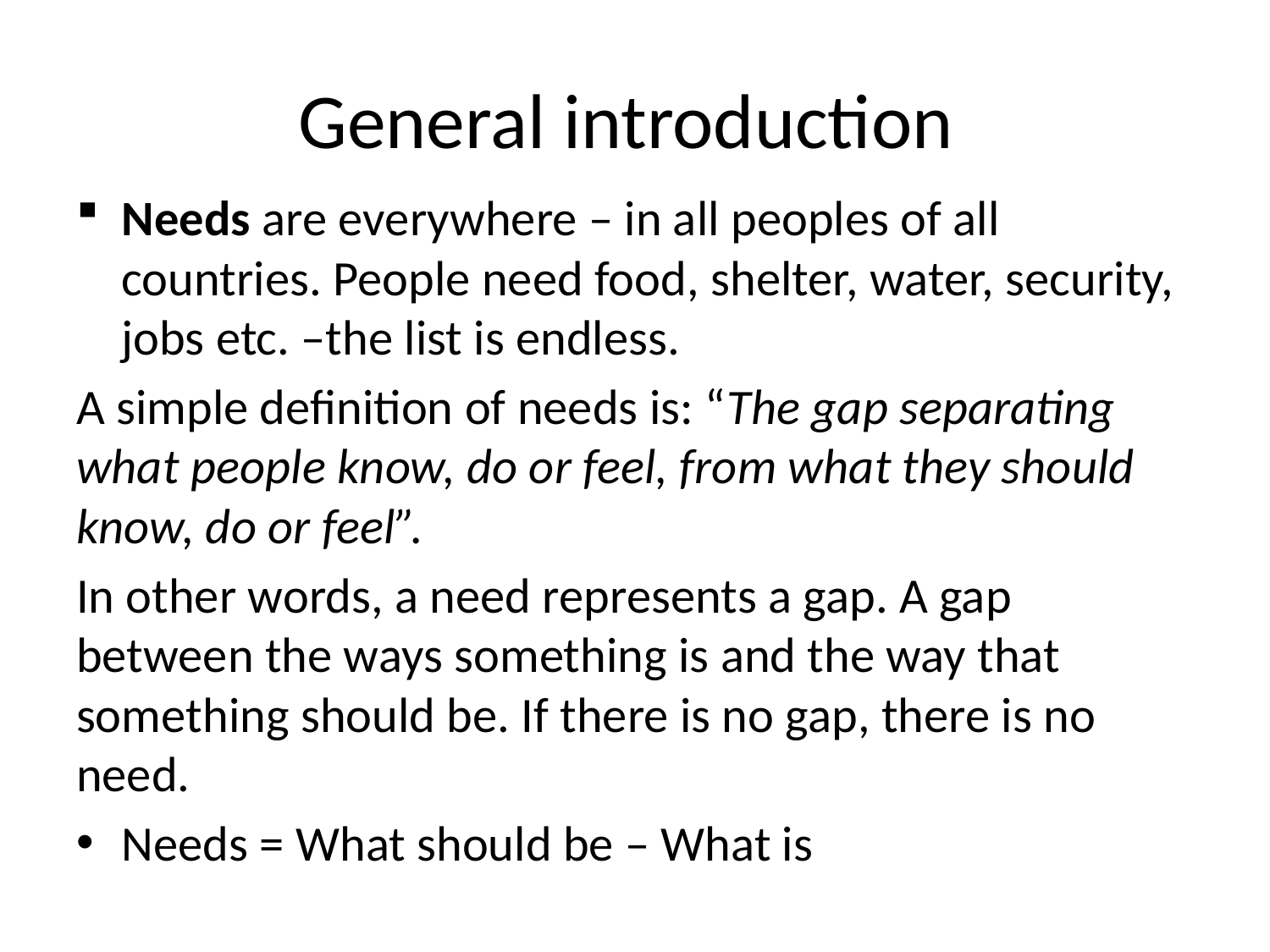

# General introduction
Needs are everywhere – in all peoples of all countries. People need food, shelter, water, security, jobs etc. –the list is endless.
A simple definition of needs is: “The gap separating what people know, do or feel, from what they should know, do or feel”.
In other words, a need represents a gap. A gap between the ways something is and the way that something should be. If there is no gap, there is no need.
Needs = What should be – What is